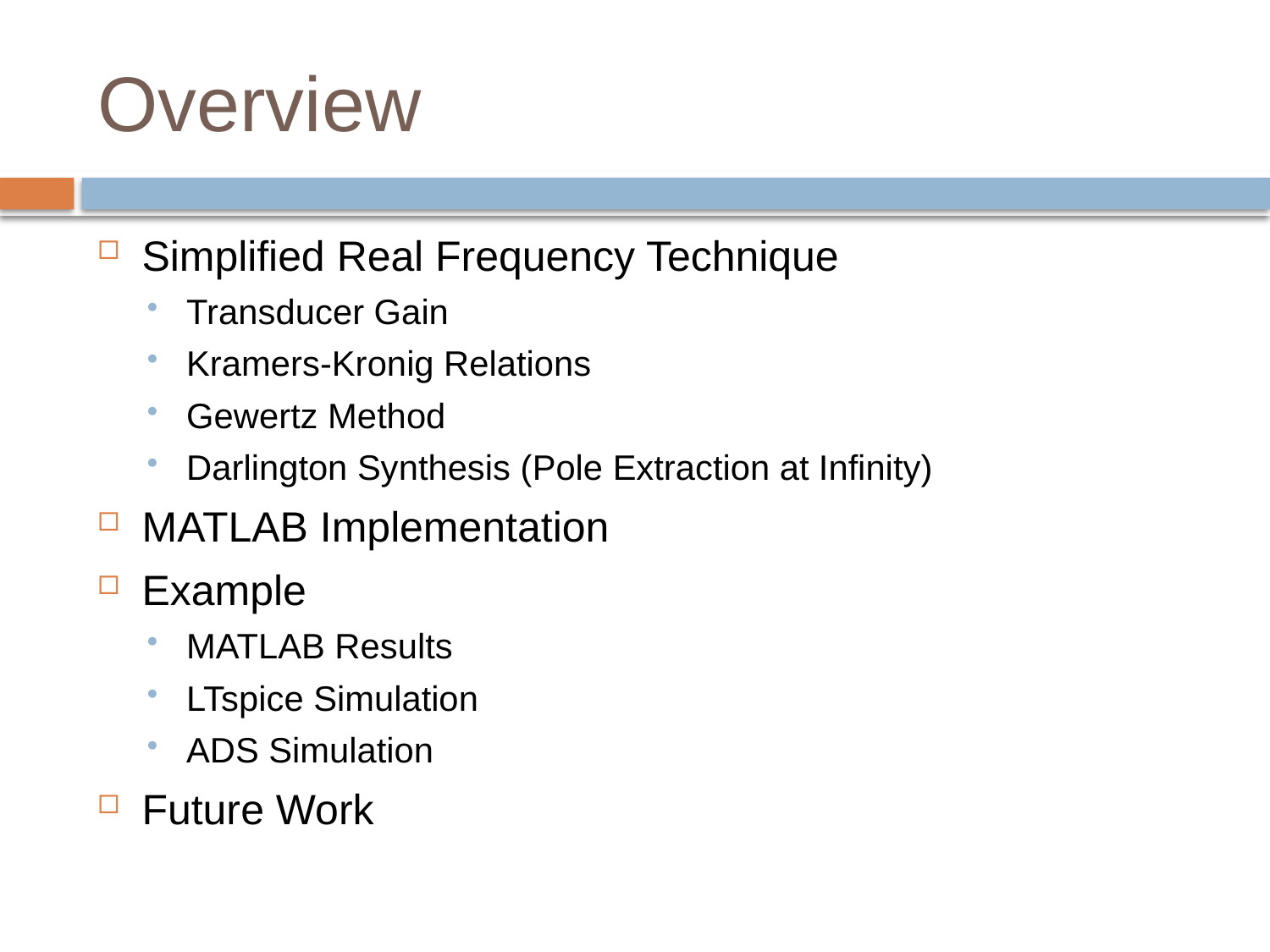

# Overview
Simplified Real Frequency Technique
Transducer Gain
Kramers-Kronig Relations
Gewertz Method
Darlington Synthesis (Pole Extraction at Infinity)
MATLAB Implementation
Example
MATLAB Results
LTspice Simulation
ADS Simulation
Future Work